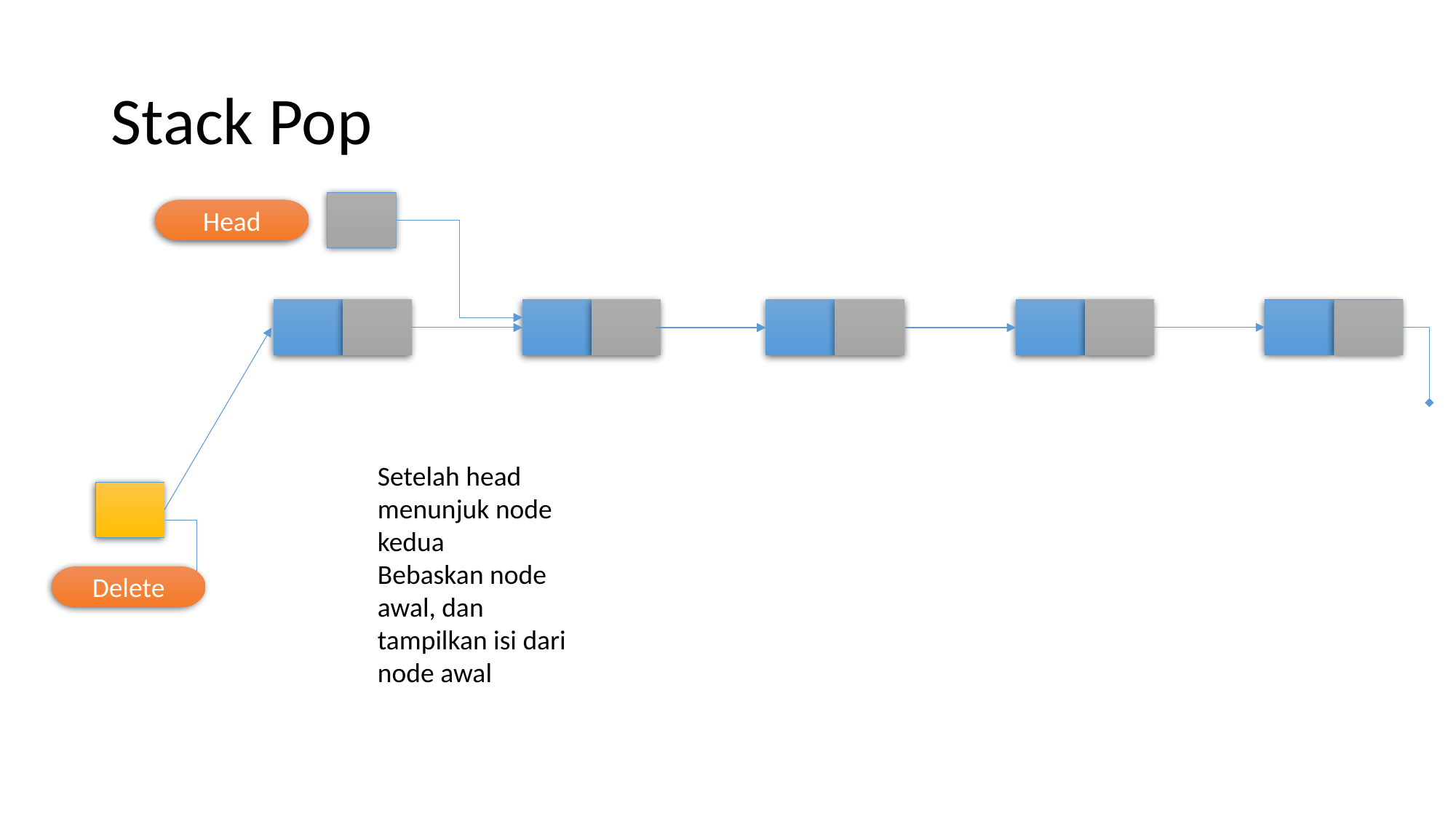

# Stack Pop

Head

Setelah head menunjuk node kedua
Bebaskan node awal, dan tampilkan isi dari node awal

Delete